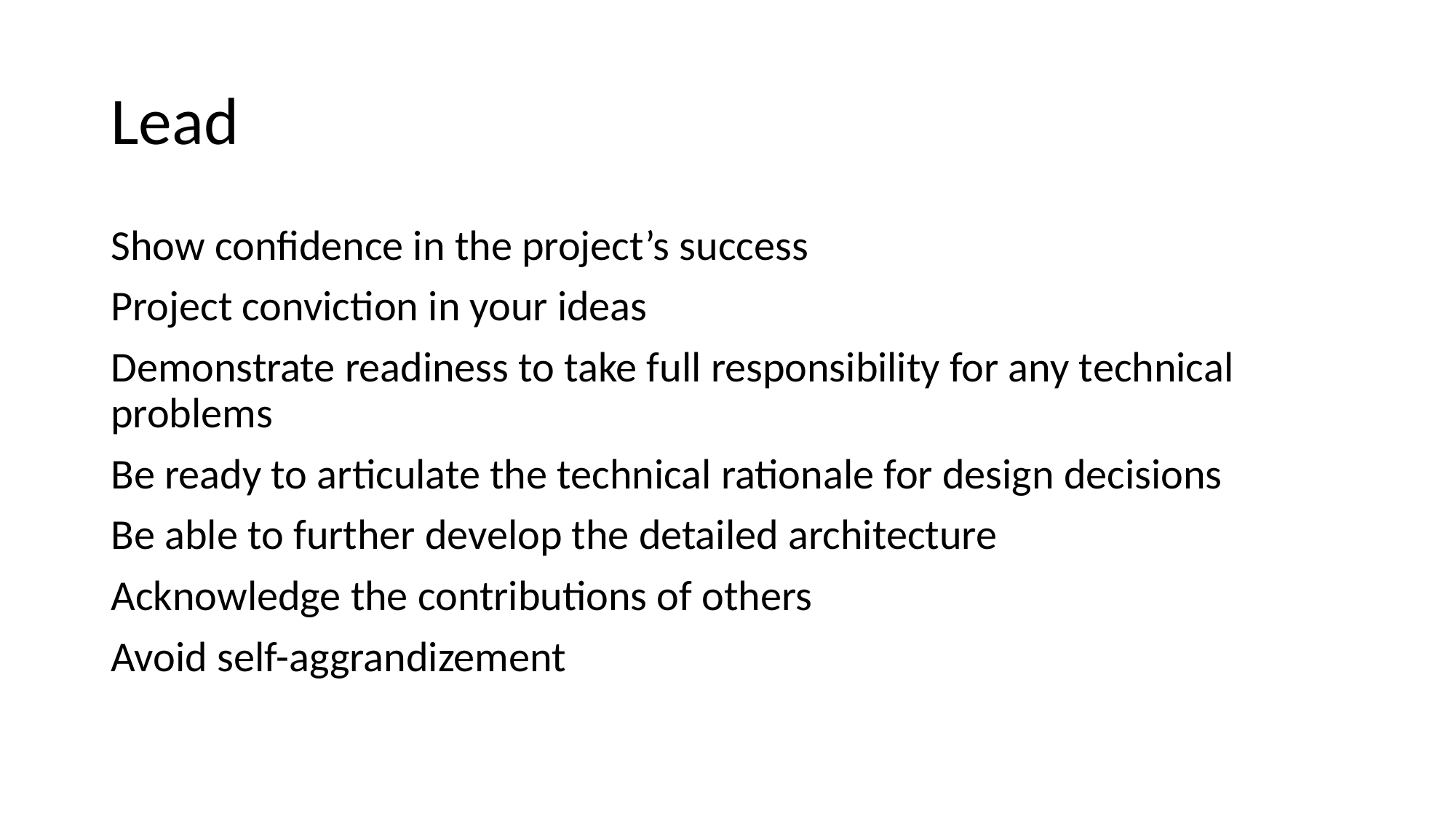

# Lead
Show confidence in the project’s success
Project conviction in your ideas
Demonstrate readiness to take full responsibility for any technical problems
Be ready to articulate the technical rationale for design decisions
Be able to further develop the detailed architecture
Acknowledge the contributions of others
Avoid self-aggrandizement